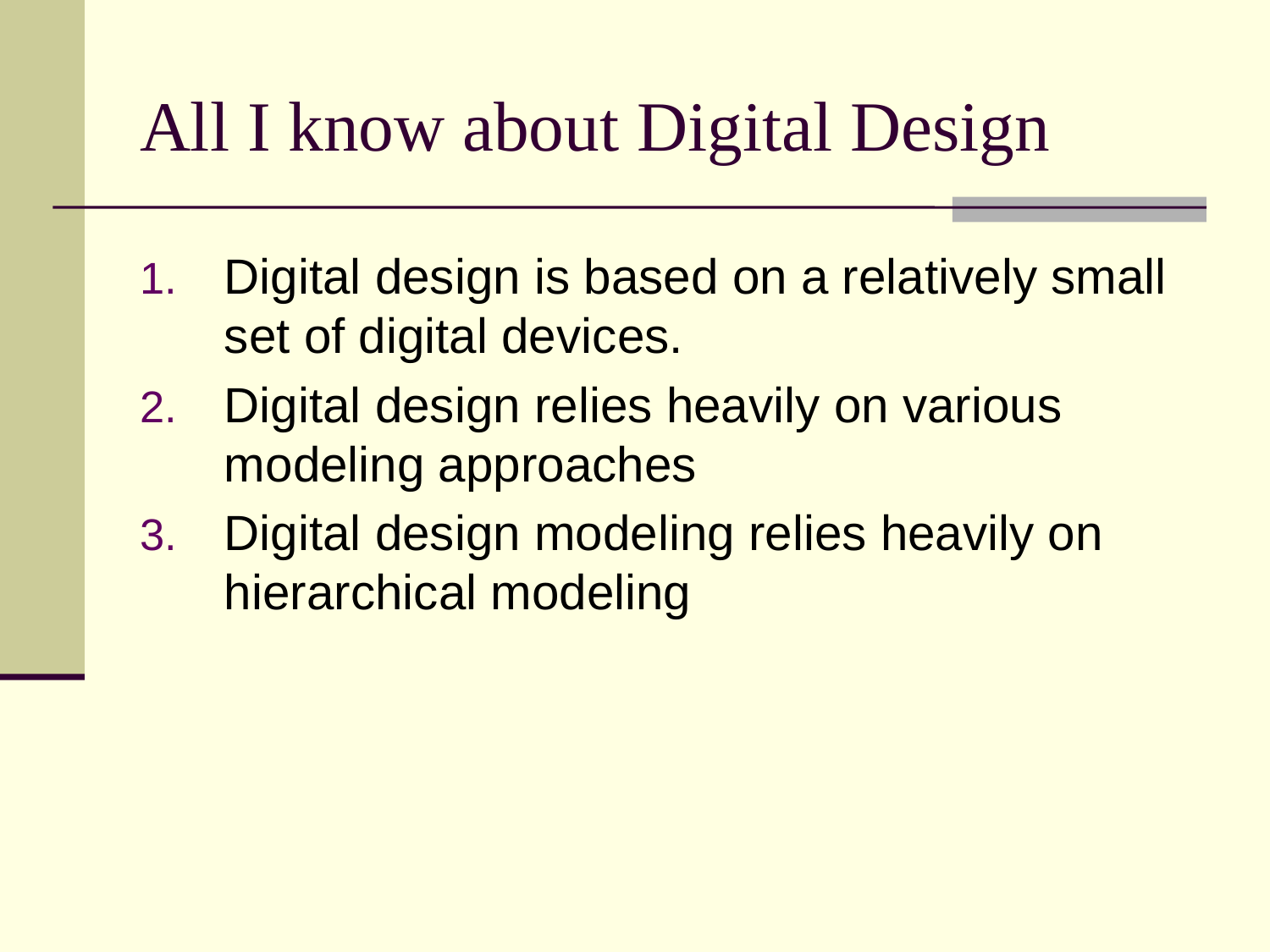

All I know about Digital Design
Digital design is based on a relatively small set of digital devices.
Digital design relies heavily on various modeling approaches
Digital design modeling relies heavily on hierarchical modeling